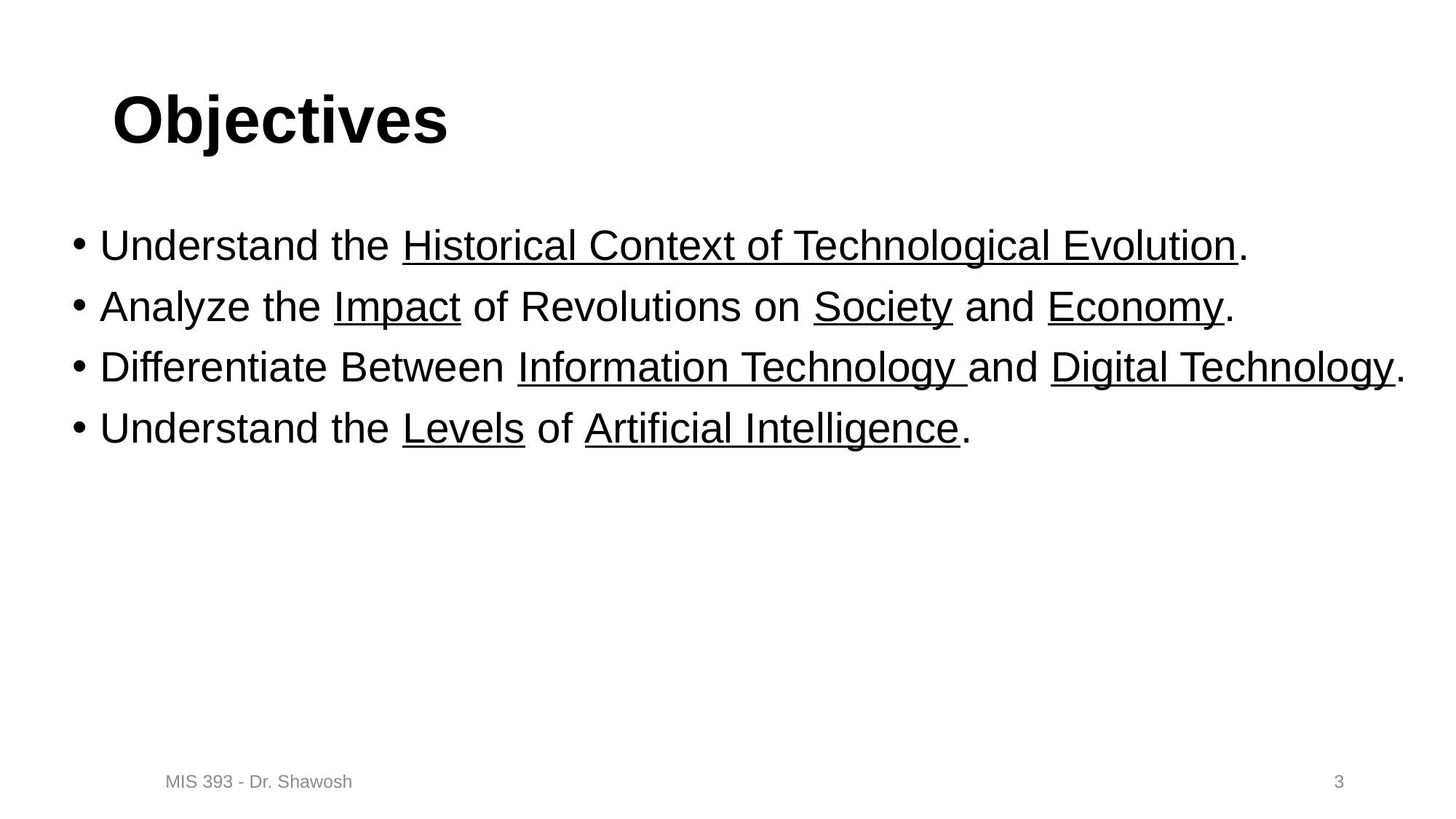

# Objectives
Understand the Historical Context of Technological Evolution.
Analyze the Impact of Revolutions on Society and Economy.
Differentiate Between Information Technology and Digital Technology.
Understand the Levels of Artificial Intelligence.

MIS 393 - Dr. Shawosh
3